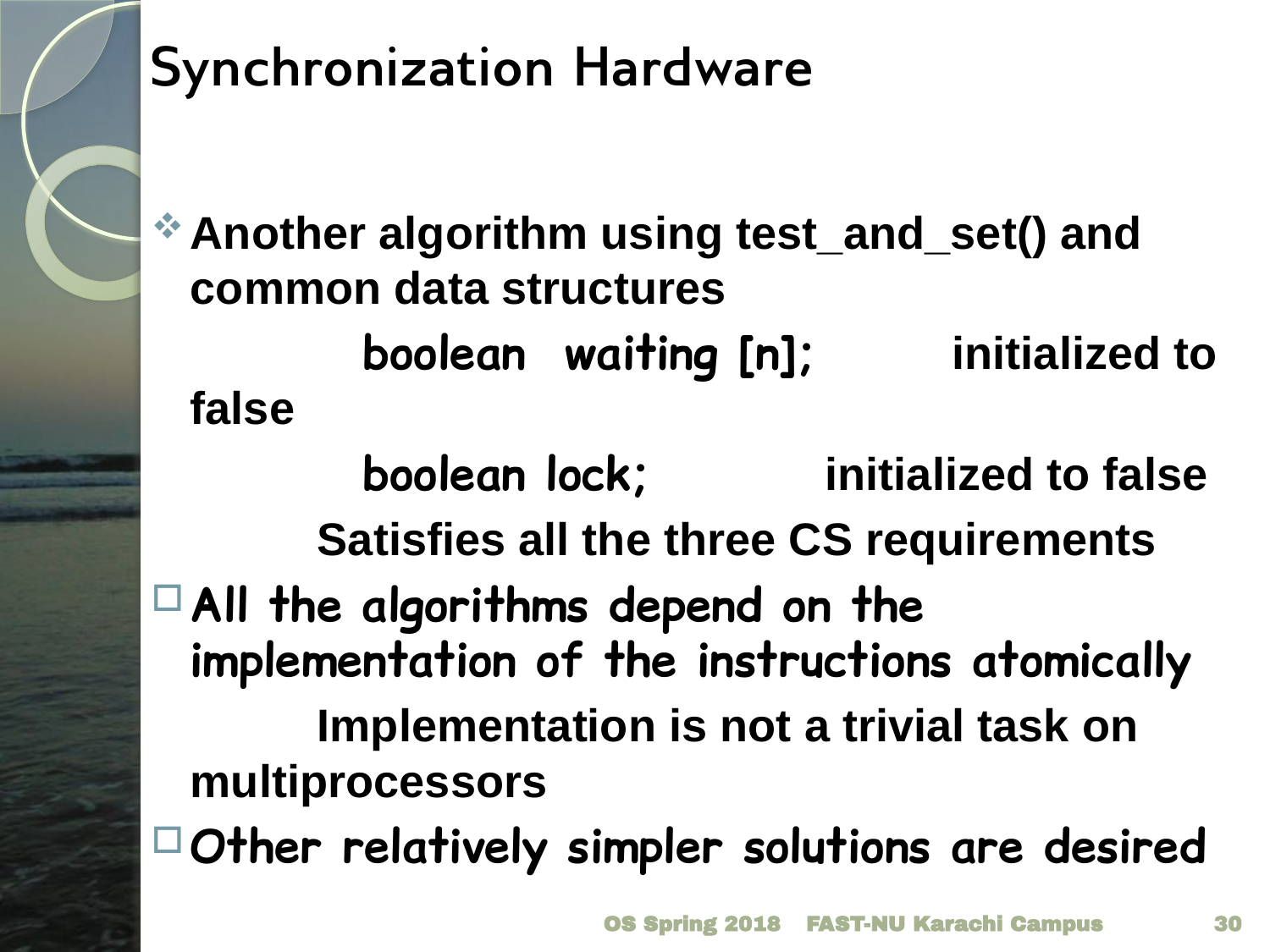

# Synchronization Hardware

Another algorithm using test_and_set() and common data structures
		   boolean  waiting [n]; 	initialized to false
		   boolean lock;		initialized to false
		Satisfies all the three CS requirements
All the algorithms depend on the implementation of the instructions atomically
		Implementation is not a trivial task on 	multiprocessors
Other relatively simpler solutions are desired
OS Spring 2018
FAST-NU Karachi Campus
30